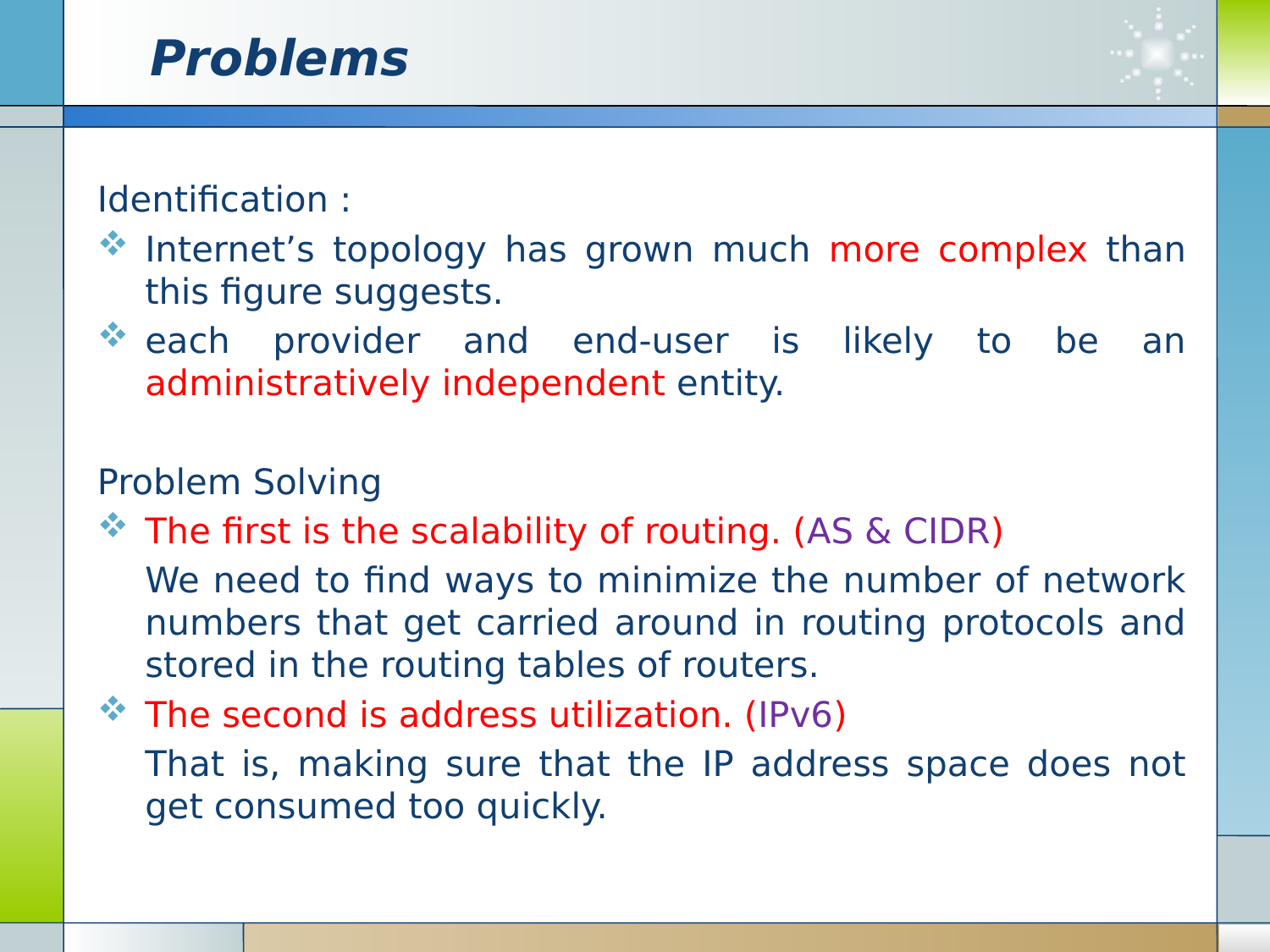

# Problems
Identification :
Internet’s topology has grown much more complex than this ﬁgure suggests.
each provider and end-user is likely to be an administratively independent entity.

Problem Solving
The ﬁrst is the scalability of routing. (AS & CIDR)
	We need to ﬁnd ways to minimize the number of network numbers that get carried around in routing protocols and stored in the routing tables of routers.
The second is address utilization. (IPv6)
	That is, making sure that the IP address space does not get consumed too quickly.